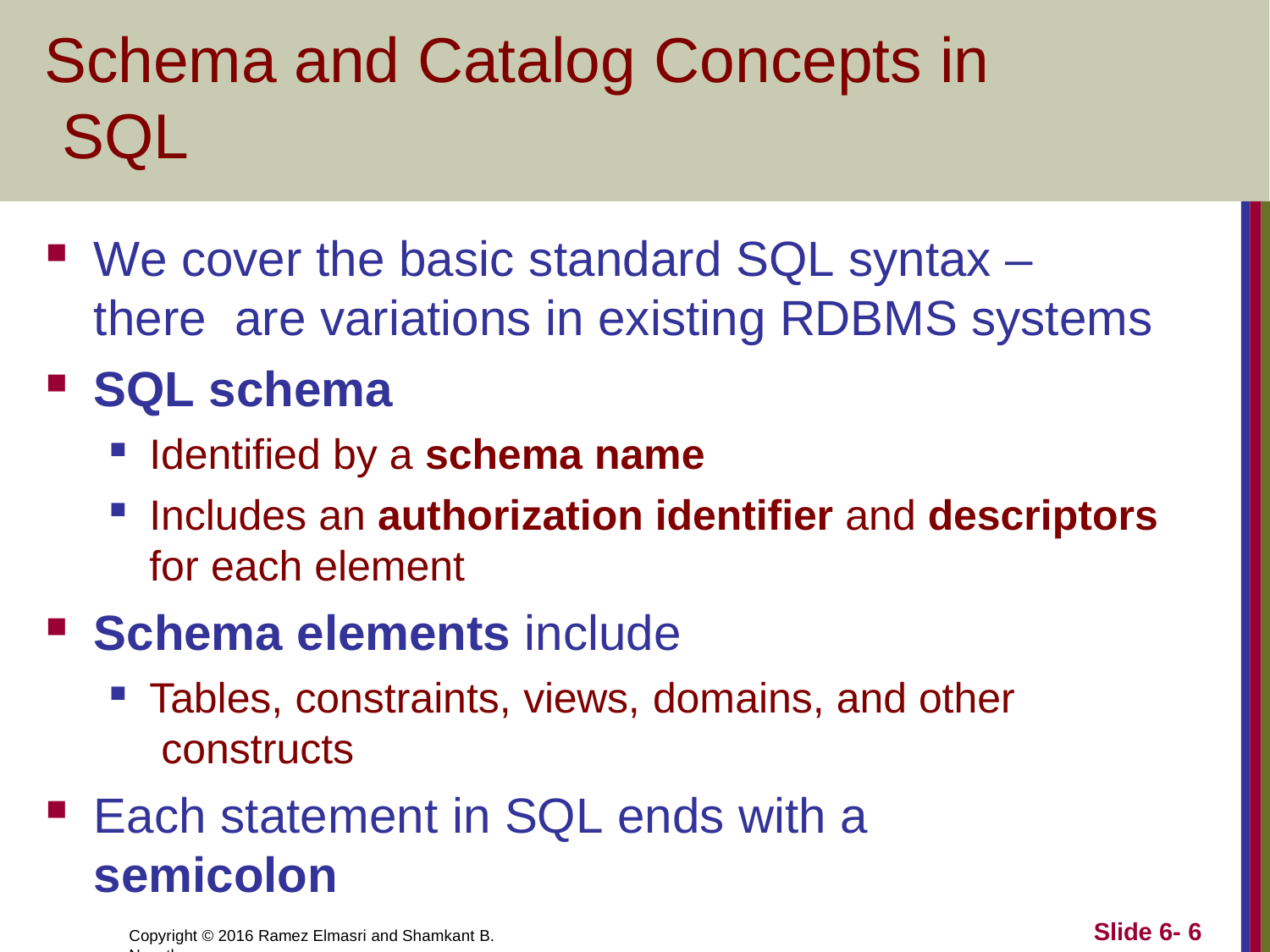

# Schema and Catalog Concepts in  SQL
We cover the basic standard SQL syntax – there  are variations in existing RDBMS systems
SQL schema
Identified by a schema name
Includes an authorization identifier and descriptors
for each element
Schema elements include
Tables, constraints, views, domains, and other  constructs
Each statement in SQL ends with a semicolon
Slide 6- 6
Copyright © 2016 Ramez Elmasri and Shamkant B. Navathe